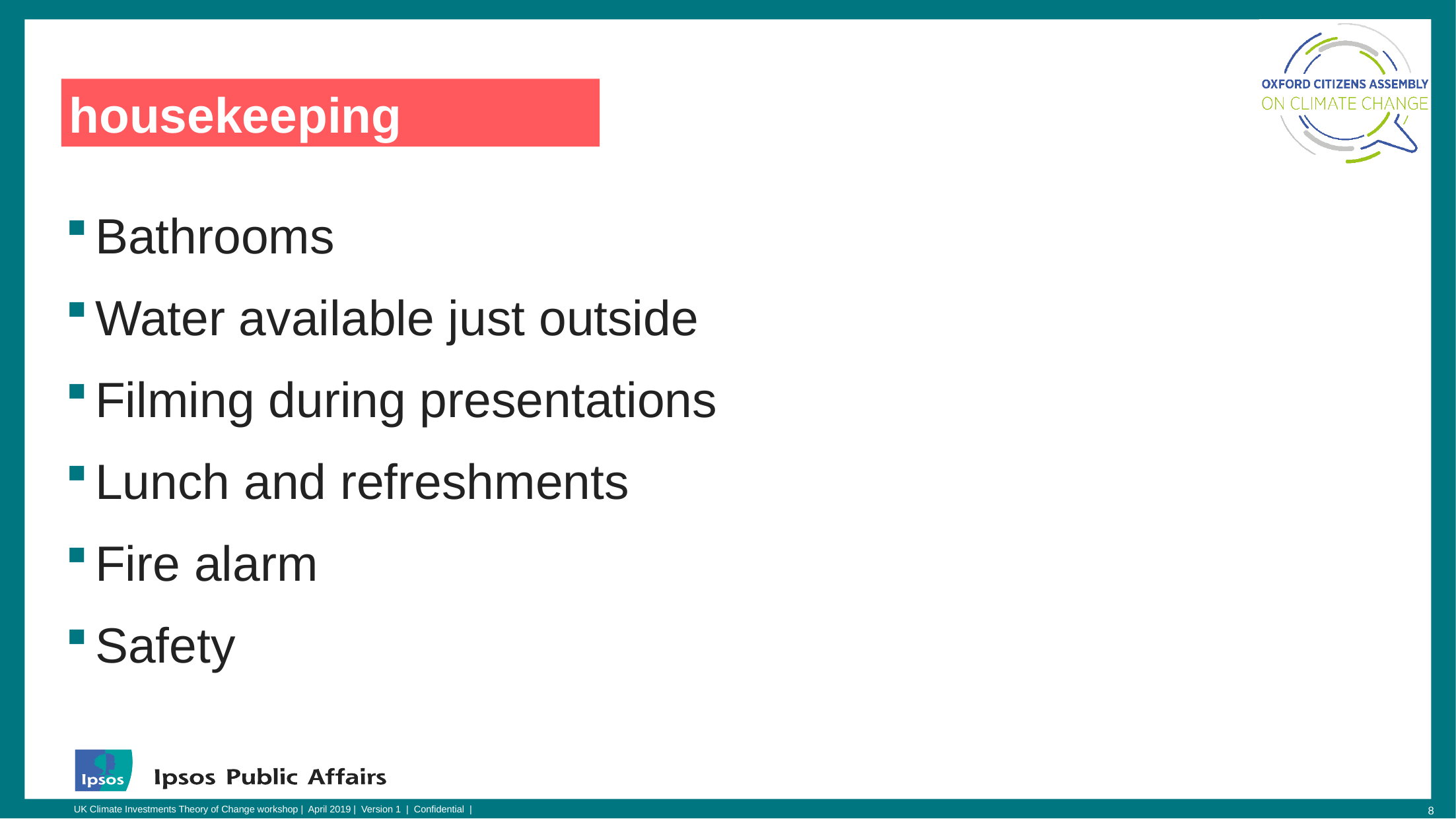

# General housekeeping
Bathrooms
Water available just outside
Filming during presentations
Lunch and refreshments
Fire alarm
Safety